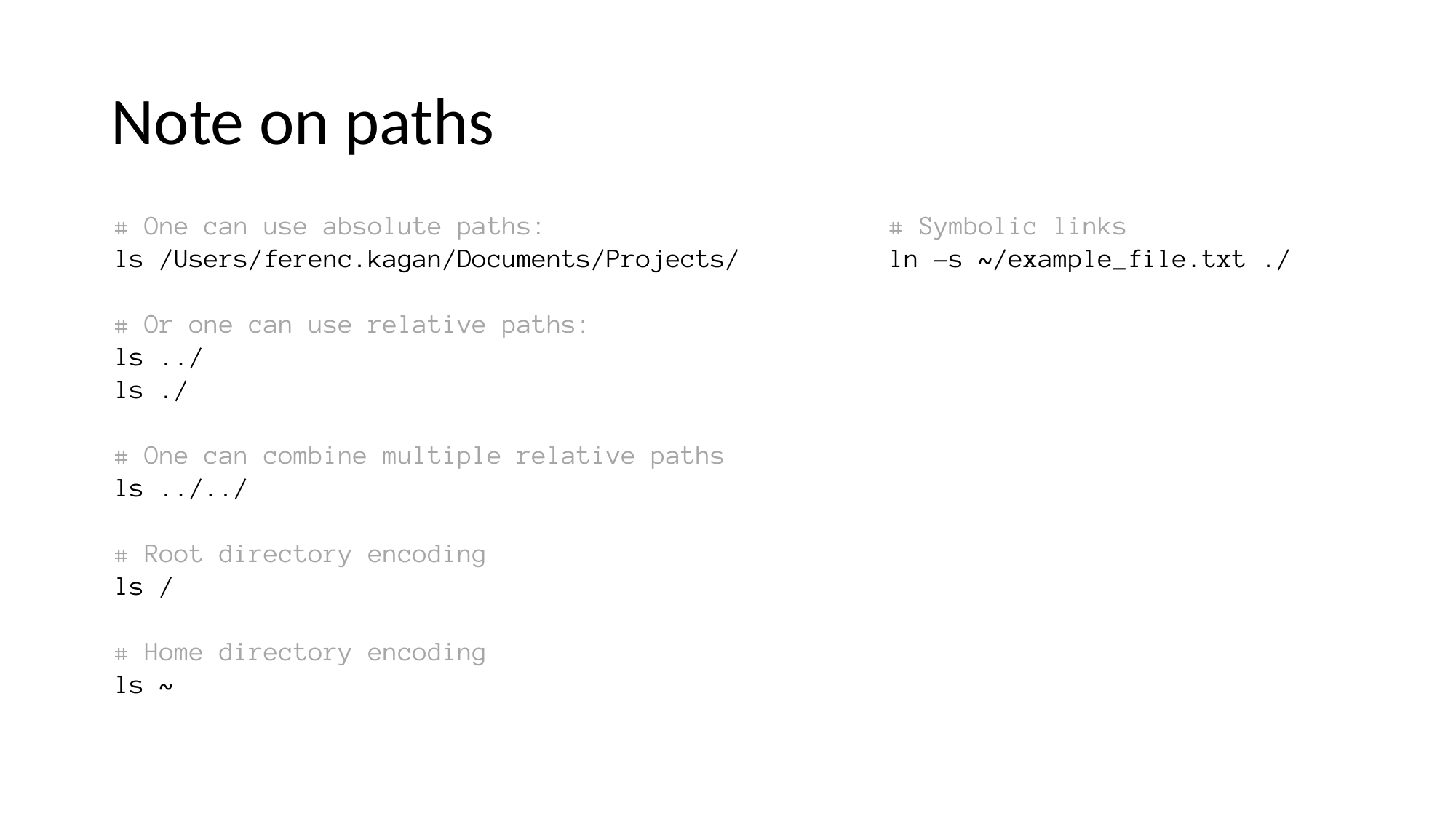

# Note on paths
# One can use absolute paths:
ls /Users/ferenc.kagan/Documents/Projects/

# Or one can use relative paths:
ls ../
ls ./

# One can combine multiple relative paths
ls ../../

# Root directory encoding
ls /

# Home directory encoding
ls ~
# Symbolic links
ln –s ~/example_file.txt ./